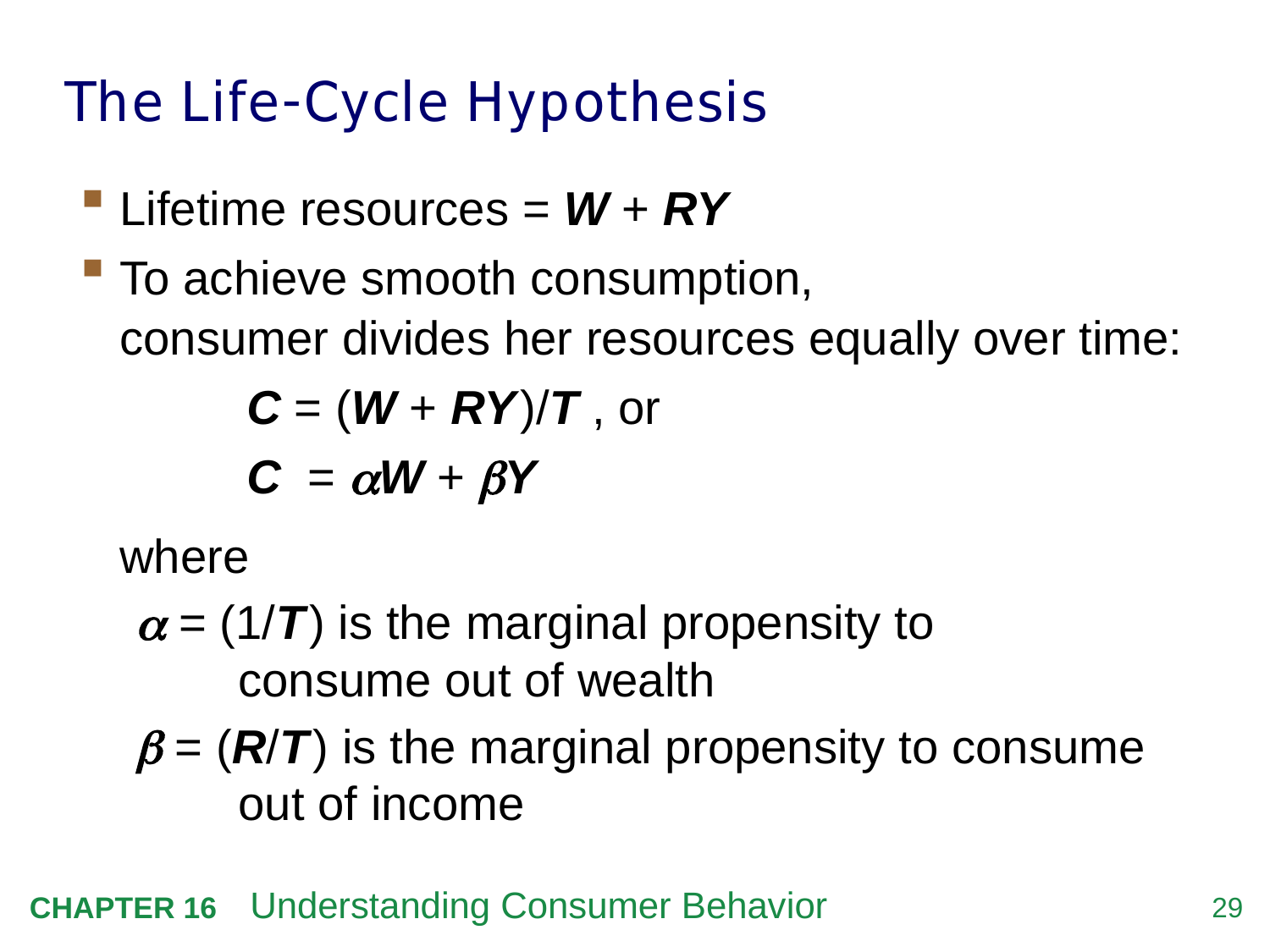

# The Life-Cycle Hypothesis
Lifetime resources = W + RY
To achieve smooth consumption,
consumer divides her resources equally over time:
		C = (W + RY )/T , or
		C  = αW + βY
	where
α = (1/T ) is the marginal propensity to
consume out of wealth
β = (R/T ) is the marginal propensity to consume out of income